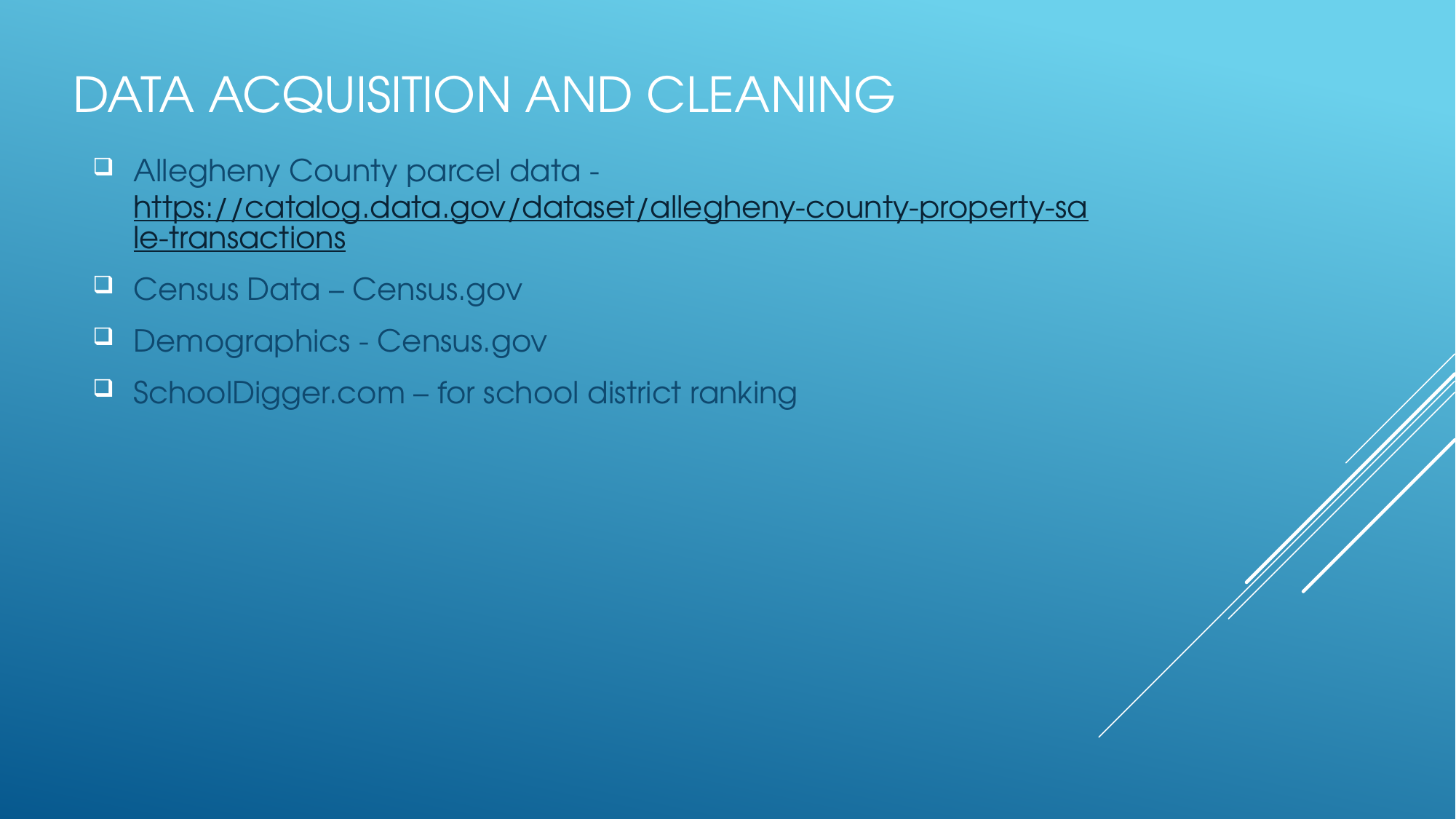

# Data acquisition and cleaning
Allegheny County parcel data - https://catalog.data.gov/dataset/allegheny-county-property-sale-transactions
Census Data – Census.gov
Demographics - Census.gov
SchoolDigger.com – for school district ranking